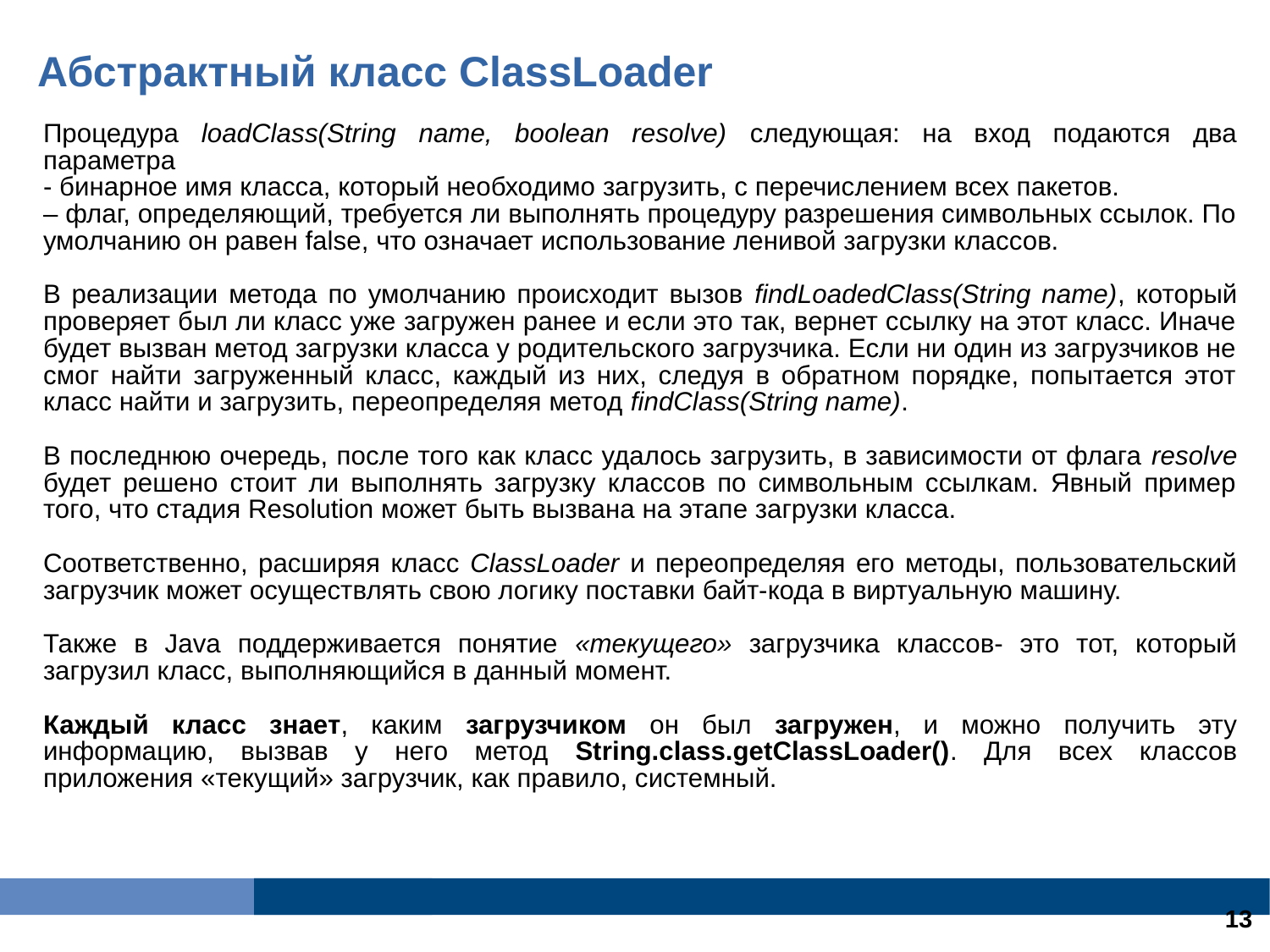

Абстрактный класс ClassLoader
Процедура loadClass(String name, boolean resolve) следующая: на вход подаются два параметра
- бинарное имя класса, который необходимо загрузить, с перечислением всех пакетов.
– флаг, определяющий, требуется ли выполнять процедуру разрешения символьных ссылок. По умолчанию он равен false, что означает использование ленивой загрузки классов.

В реализации метода по умолчанию происходит вызов findLoadedClass(String name), который проверяет был ли класс уже загружен ранее и если это так, вернет ссылку на этот класс. Иначе будет вызван метод загрузки класса у родительского загрузчика. Если ни один из загрузчиков не смог найти загруженный класс, каждый из них, следуя в обратном порядке, попытается этот класс найти и загрузить, переопределяя метод findClass(String name).

В последнюю очередь, после того как класс удалось загрузить, в зависимости от флага resolve будет решено стоит ли выполнять загрузку классов по символьным ссылкам. Явный пример того, что стадия Resolution может быть вызвана на этапе загрузки класса.

Соответственно, расширяя класс ClassLoader и переопределяя его методы, пользовательский загрузчик может осуществлять свою логику поставки байт-кода в виртуальную машину.

Также в Java поддерживается понятие «текущего» загрузчика классов- это тот, который загрузил класс, выполняющийся в данный момент.

Каждый класс знает, каким загрузчиком он был загружен, и можно получить эту информацию, вызвав у него метод String.class.getClassLoader(). Для всех классов приложения «текущий» загрузчик, как правило, системный.
13